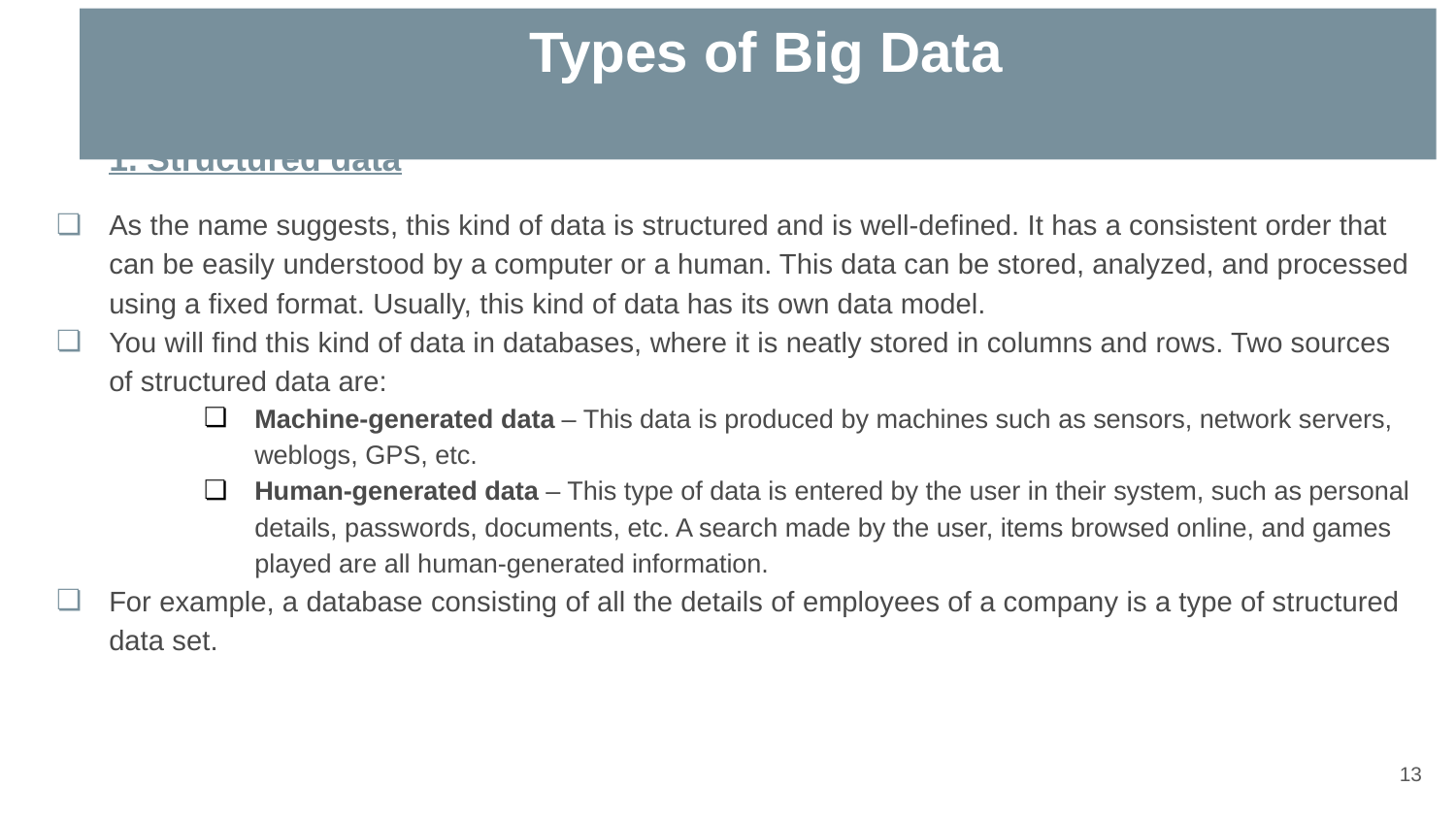

# Types of Big Data
1. Structured data
As the name suggests, this kind of data is structured and is well-defined. It has a consistent order that can be easily understood by a computer or a human. This data can be stored, analyzed, and processed using a fixed format. Usually, this kind of data has its own data model.
You will find this kind of data in databases, where it is neatly stored in columns and rows. Two sources of structured data are:
Machine-generated data – This data is produced by machines such as sensors, network servers, weblogs, GPS, etc.
Human-generated data – This type of data is entered by the user in their system, such as personal details, passwords, documents, etc. A search made by the user, items browsed online, and games played are all human-generated information.
For example, a database consisting of all the details of employees of a company is a type of structured data set.
13